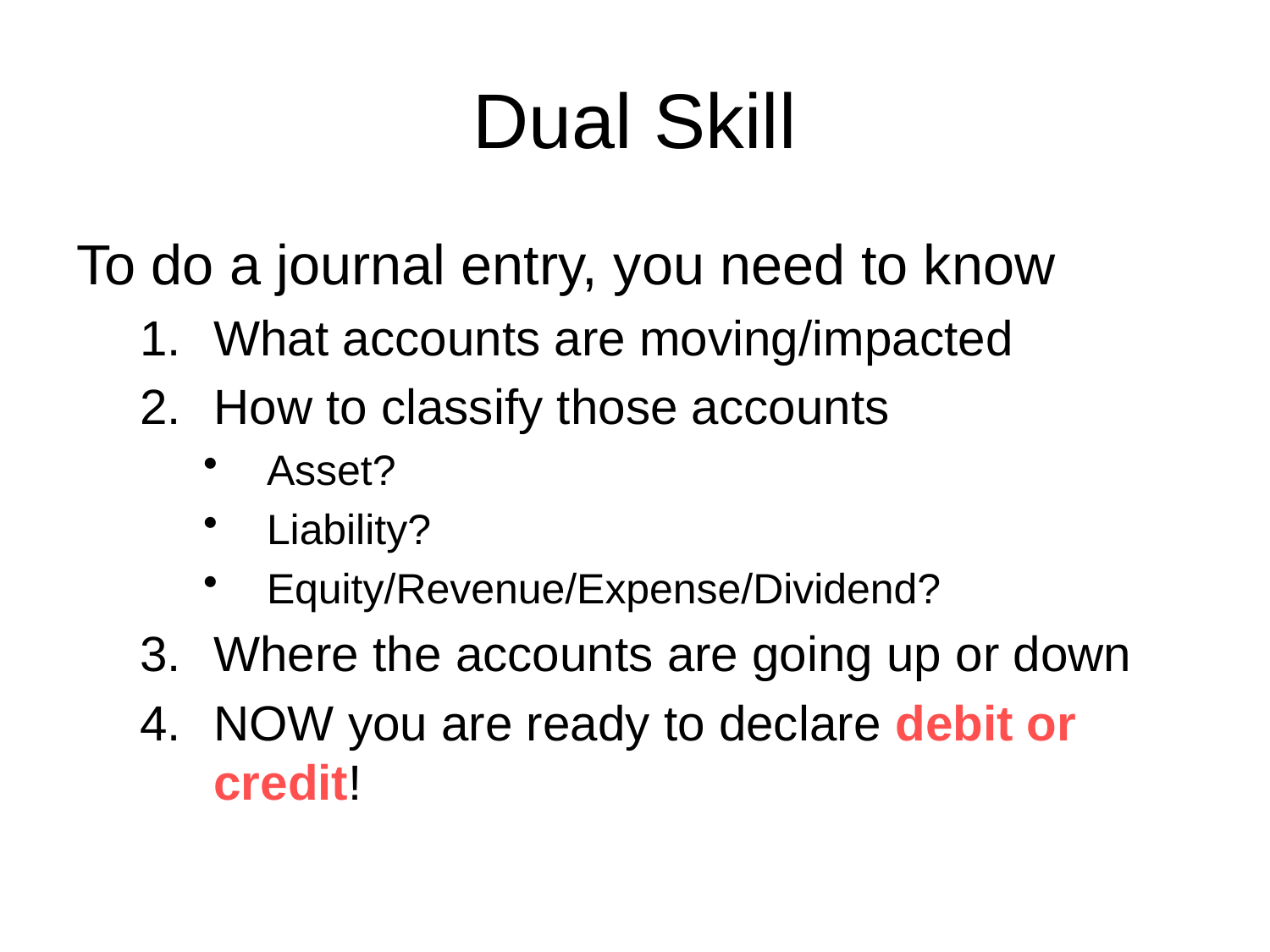

# Dual Skill
To do a journal entry, you need to know
What accounts are moving/impacted
How to classify those accounts
Asset?
Liability?
Equity/Revenue/Expense/Dividend?
Where the accounts are going up or down
NOW you are ready to declare debit or credit!